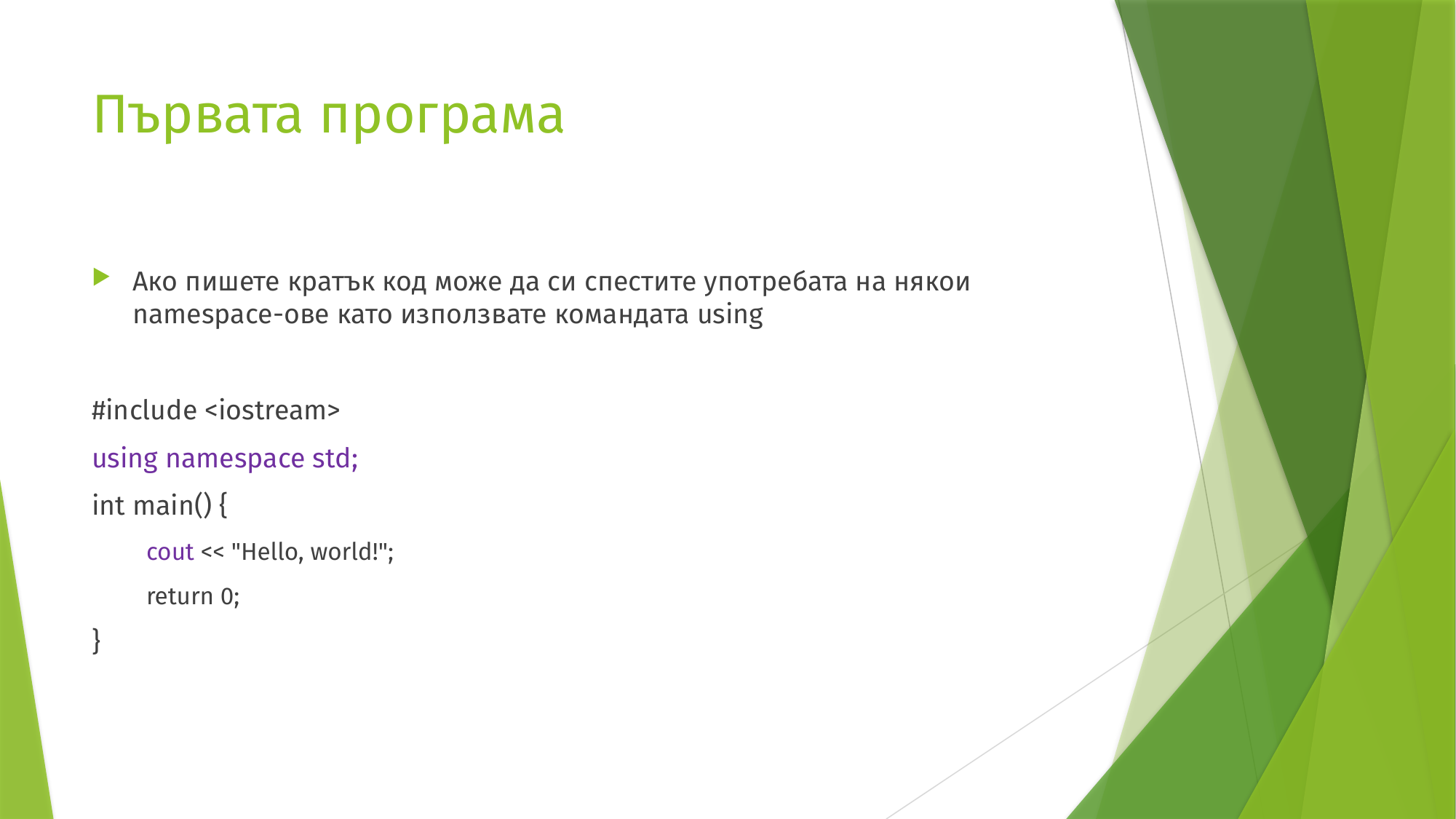

# Първата програма
Ако пишете кратък код може да си спестите употребата на някои namespace-ове като използвате командата using

#include <iostream>
 using namespace std;
int main() {
cout << "Hello, world!";
return 0;
}